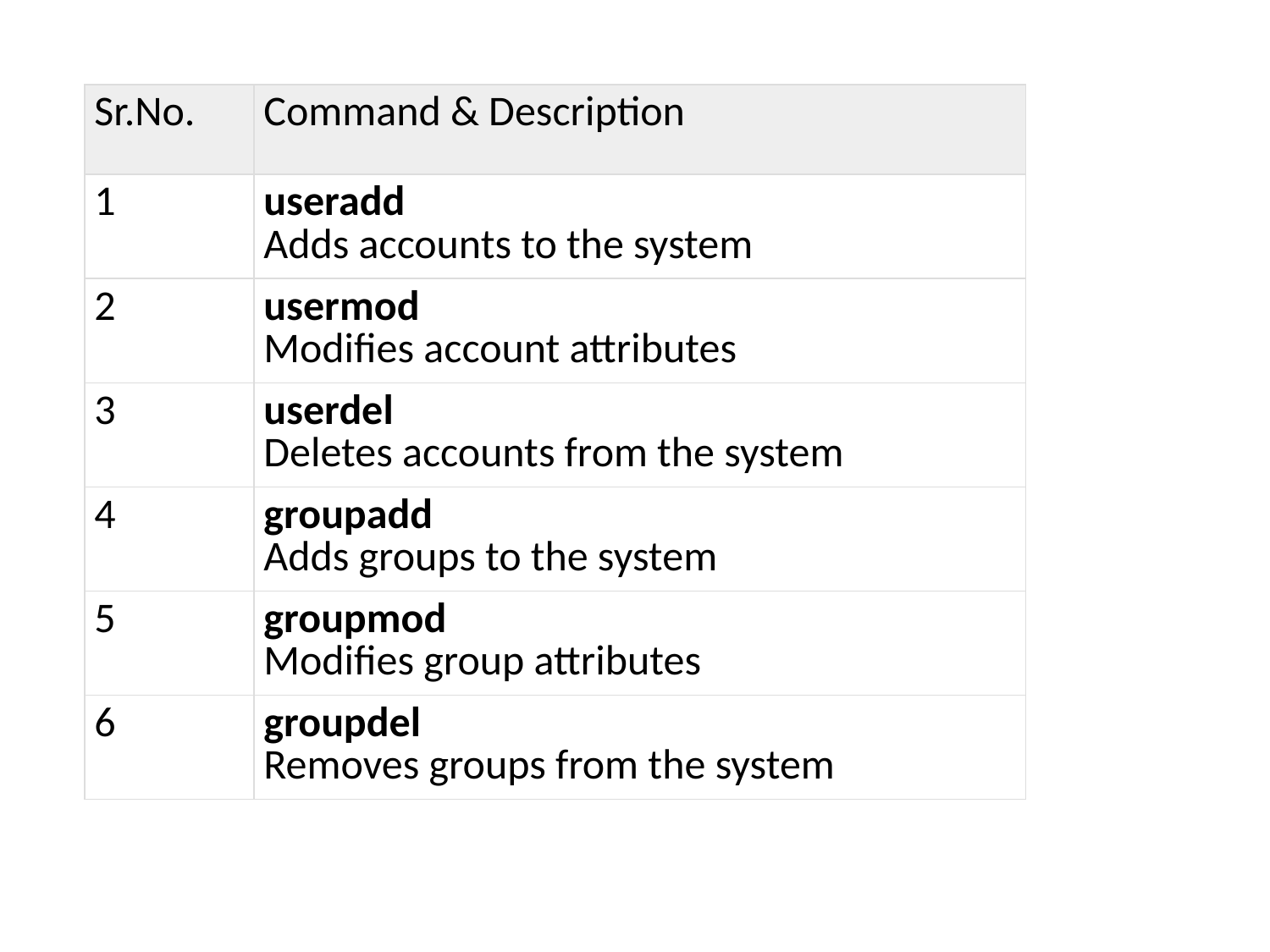

| Sr.No. | Command & Description |
| --- | --- |
| 1 | useradd Adds accounts to the system |
| 2 | usermod Modifies account attributes |
| 3 | userdel Deletes accounts from the system |
| 4 | groupadd Adds groups to the system |
| 5 | groupmod Modifies group attributes |
| 6 | groupdel Removes groups from the system |